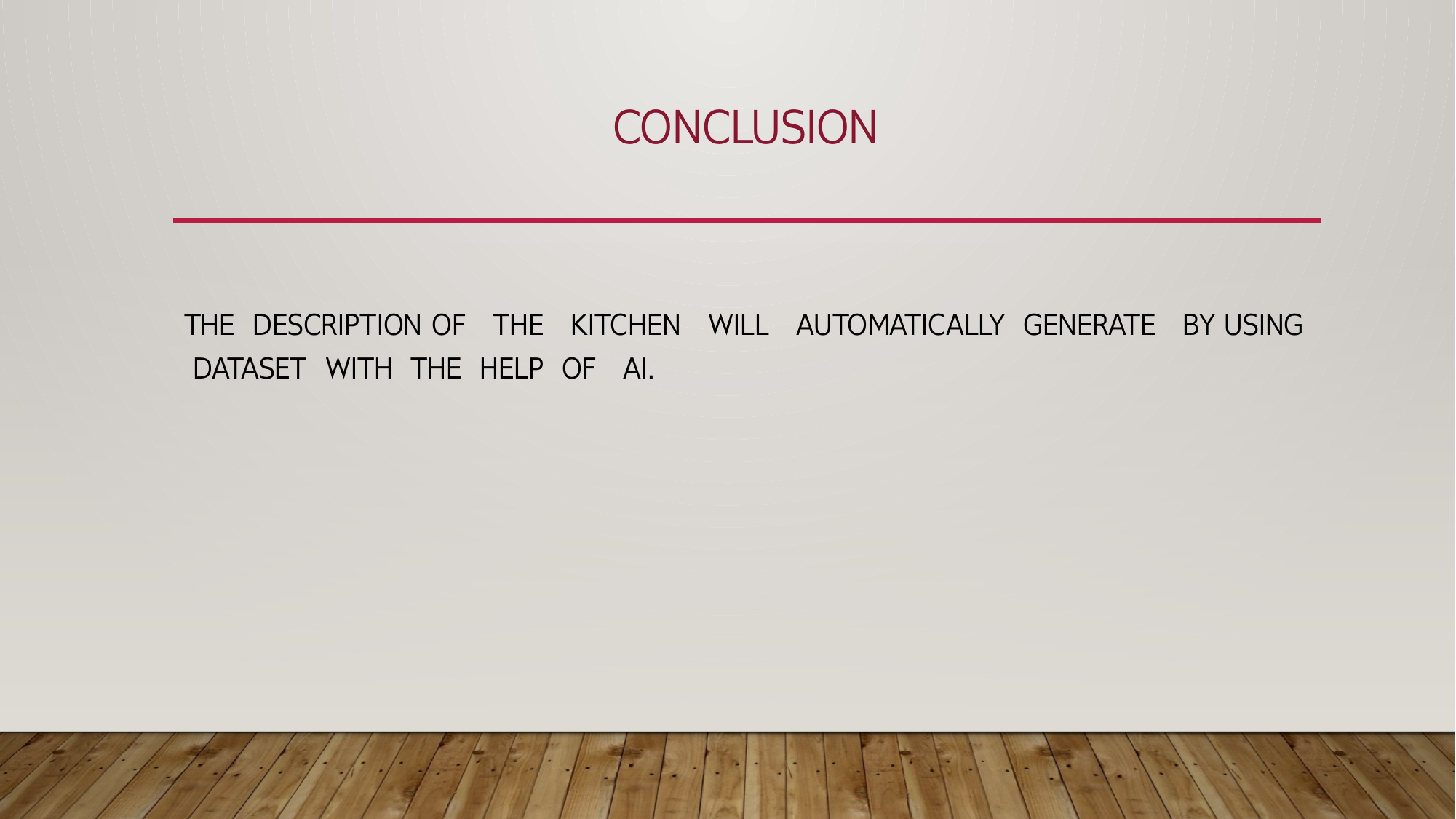

# CONCLUSION

THE  DESCRIPTION OF   THE   KITCHEN   WILL   AUTOMATICALLY  GENERATE   BY USING  DATASET  WITH  THE  HELP  OF   AI.